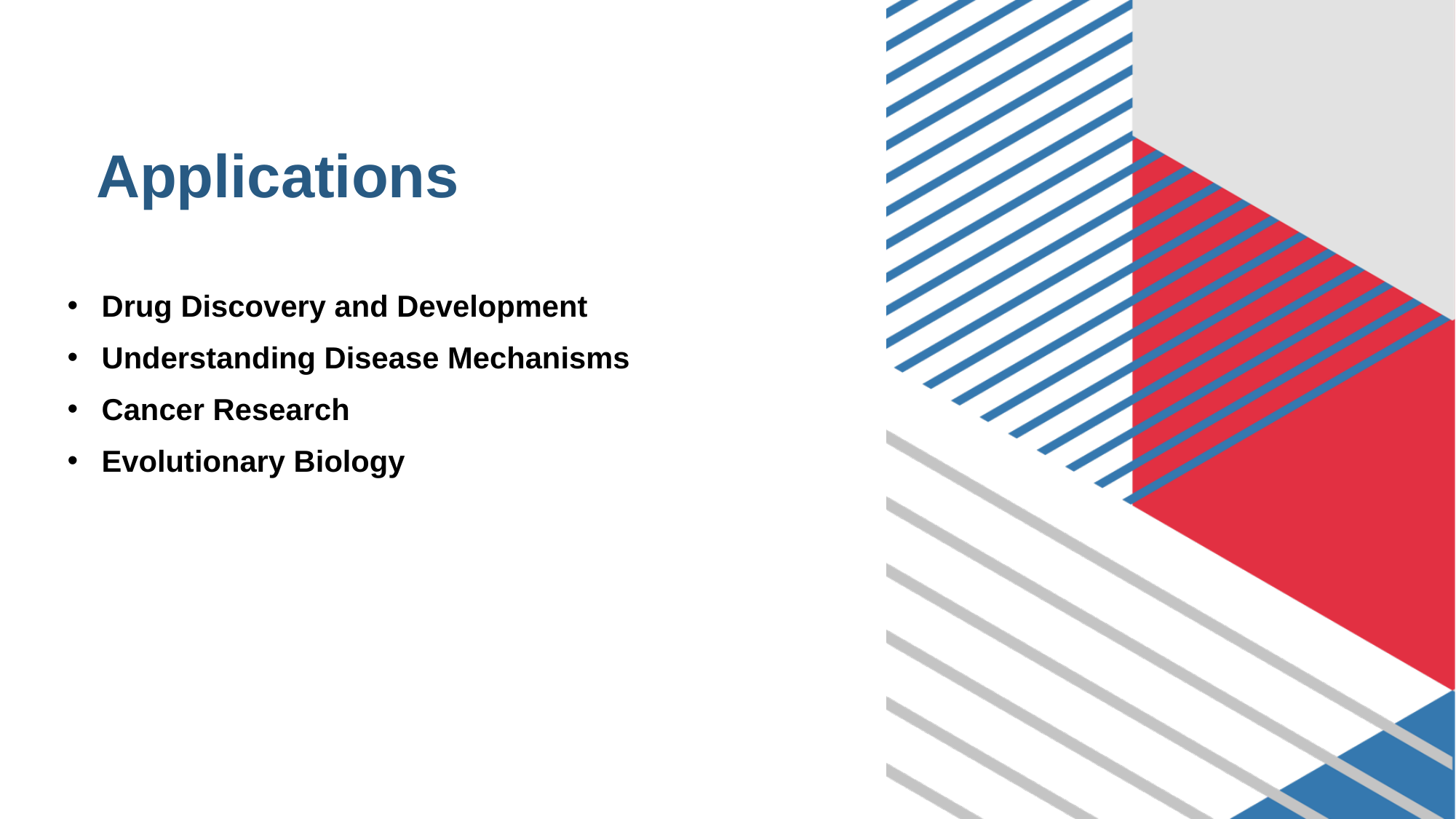

# Applications
Drug Discovery and Development
Understanding Disease Mechanisms
Cancer Research
Evolutionary Biology